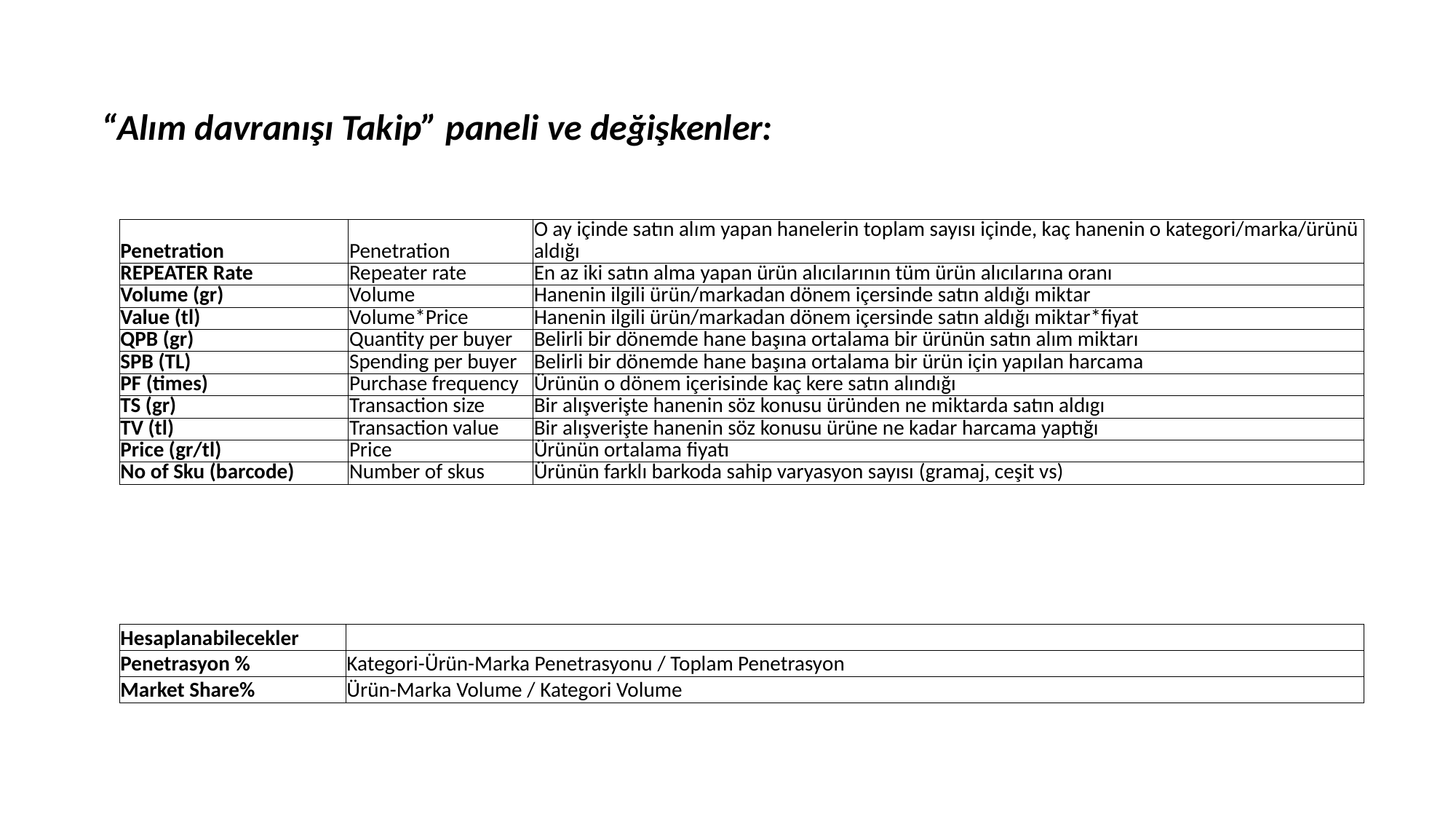

“Alım davranışı Takip” paneli ve değişkenler:

| Penetration | Penetration | O ay içinde satın alım yapan hanelerin toplam sayısı içinde, kaç hanenin o kategori/marka/ürünü aldığı |
| --- | --- | --- |
| REPEATER Rate | Repeater rate | En az iki satın alma yapan ürün alıcılarının tüm ürün alıcılarına oranı |
| Volume (gr) | Volume | Hanenin ilgili ürün/markadan dönem içersinde satın aldığı miktar |
| Value (tl) | Volume\*Price | Hanenin ilgili ürün/markadan dönem içersinde satın aldığı miktar\*fiyat |
| QPB (gr) | Quantity per buyer | Belirli bir dönemde hane başına ortalama bir ürünün satın alım miktarı |
| SPB (TL) | Spending per buyer | Belirli bir dönemde hane başına ortalama bir ürün için yapılan harcama |
| PF (times) | Purchase frequency | Ürünün o dönem içerisinde kaç kere satın alındığı |
| TS (gr) | Transaction size | Bir alışverişte hanenin söz konusu üründen ne miktarda satın aldıgı |
| TV (tl) | Transaction value | Bir alışverişte hanenin söz konusu ürüne ne kadar harcama yaptığı |
| Price (gr/tl) | Price | Ürünün ortalama fiyatı |
| No of Sku (barcode) | Number of skus | Ürünün farklı barkoda sahip varyasyon sayısı (gramaj, ceşit vs) |
| Hesaplanabilecekler |  |
| --- | --- |
| Penetrasyon % | Kategori-Ürün-Marka Penetrasyonu / Toplam Penetrasyon |
| Market Share% | Ürün-Marka Volume / Kategori Volume |